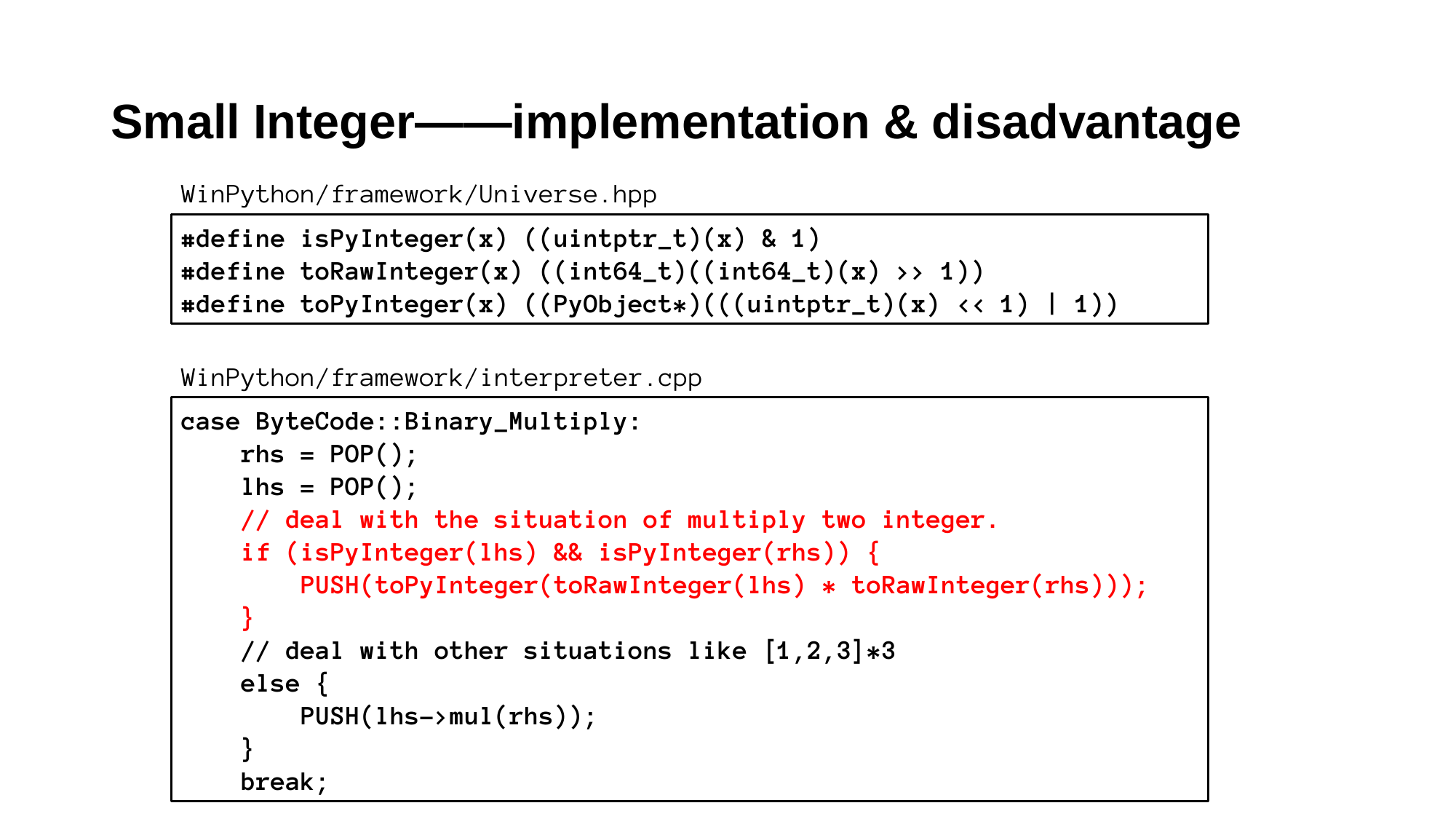

# Small Integer——implementation & disadvantage
WinPython/framework/Universe.hpp
#define isPyInteger(x) ((uintptr_t)(x) & 1)
#define toRawInteger(x) ((int64_t)((int64_t)(x) >> 1))
#define toPyInteger(x) ((PyObject*)(((uintptr_t)(x) << 1) | 1))
WinPython/framework/interpreter.cpp
case ByteCode::Binary_Multiply:
    rhs = POP();
    lhs = POP();
    // deal with the situation of multiply two integer.
    if (isPyInteger(lhs) && isPyInteger(rhs)) {
        PUSH(toPyInteger(toRawInteger(lhs) * toRawInteger(rhs)));
    }
    // deal with other situations like [1,2,3]*3
    else {
        PUSH(lhs->mul(rhs));
    }
    break;